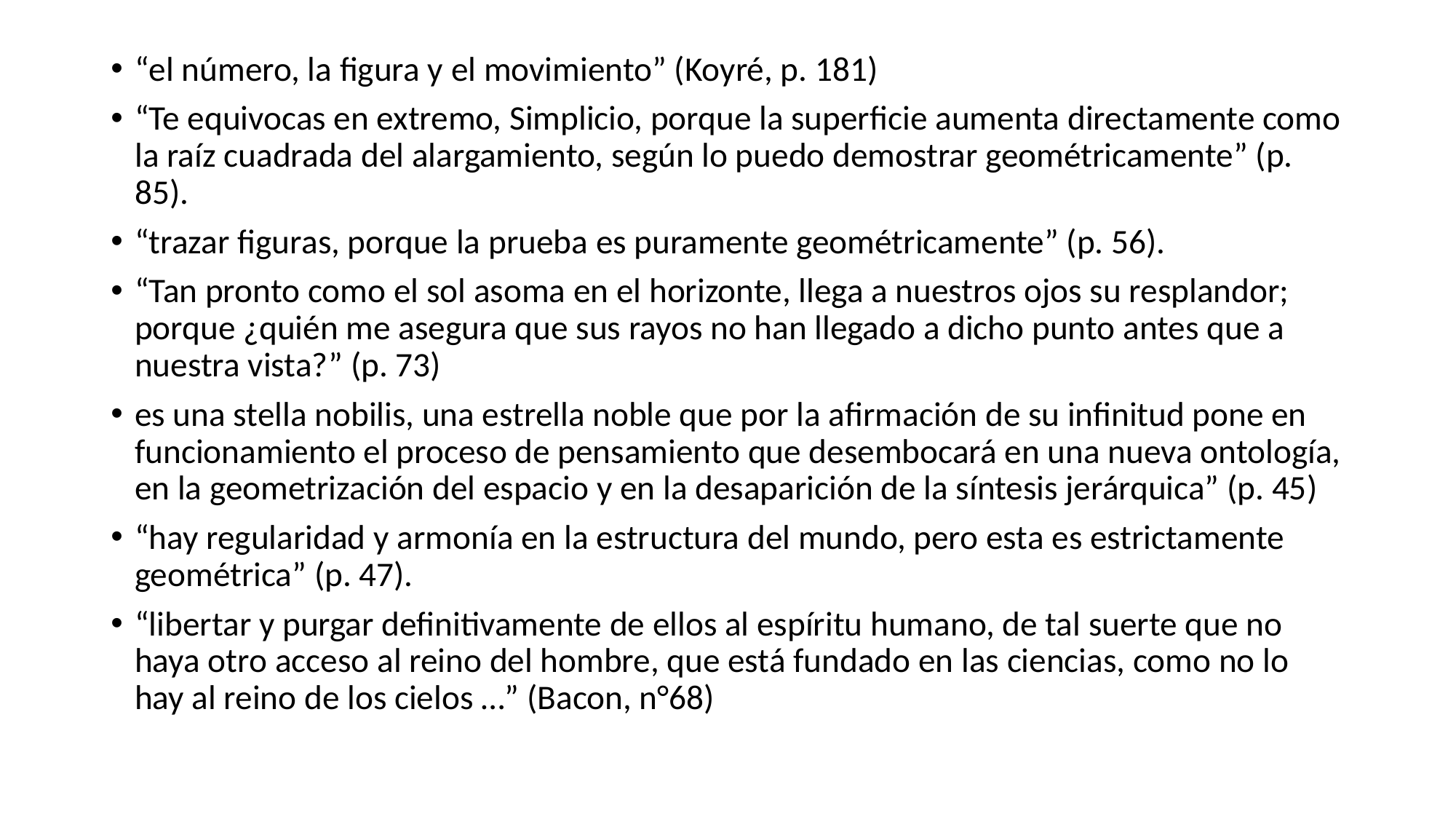

“el número, la figura y el movimiento” (Koyré, p. 181)
“Te equivocas en extremo, Simplicio, porque la superficie aumenta directamente como la raíz cuadrada del alargamiento, según lo puedo demostrar geométricamente” (p. 85).
“trazar figuras, porque la prueba es puramente geométricamente” (p. 56).
“Tan pronto como el sol asoma en el horizonte, llega a nuestros ojos su resplandor; porque ¿quién me asegura que sus rayos no han llegado a dicho punto antes que a nuestra vista?” (p. 73)
es una stella nobilis, una estrella noble que por la afirmación de su infinitud pone en funcionamiento el proceso de pensamiento que desembocará en una nueva ontología, en la geometrización del espacio y en la desaparición de la síntesis jerárquica” (p. 45)
“hay regularidad y armonía en la estructura del mundo, pero esta es estrictamente geométrica” (p. 47).
“libertar y purgar definitivamente de ellos al espíritu humano, de tal suerte que no haya otro acceso al reino del hombre, que está fundado en las ciencias, como no lo hay al reino de los cielos …” (Bacon, n°68)